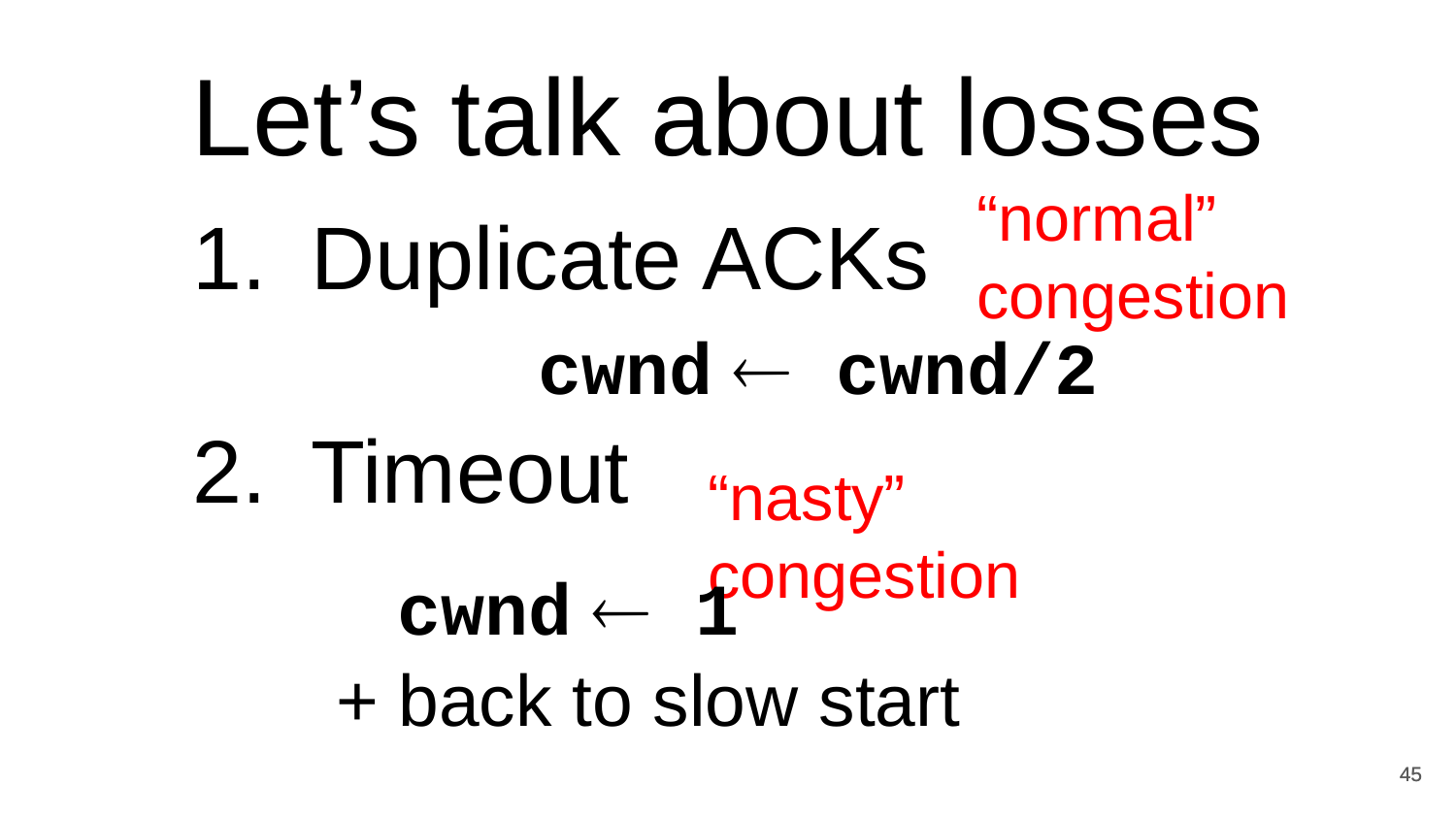

Let’s talk about losses
“normal”
congestion
Duplicate ACKs

Timeout
cwnd ← cwnd/2
“nasty” congestion
cwnd ← 1

+ back to slow start
45
45